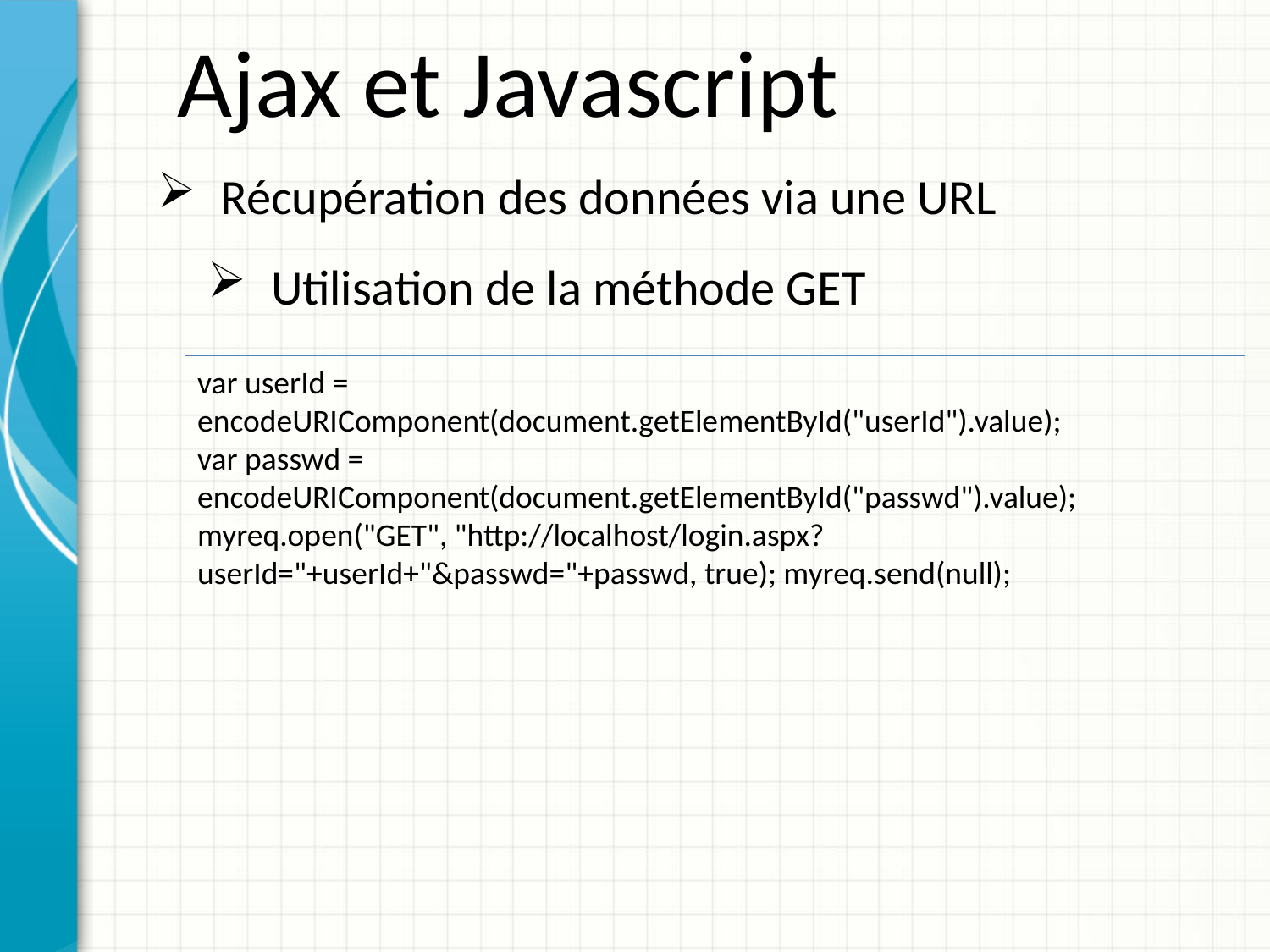

Ajax et Javascript
Récupération des données via une URL
Utilisation de la méthode GET
var userId =
encodeURIComponent(document.getElementById("userId").value);
var passwd = encodeURIComponent(document.getElementById("passwd").value); myreq.open("GET", "http://localhost/login.aspx?userId="+userId+"&passwd="+passwd, true); myreq.send(null);